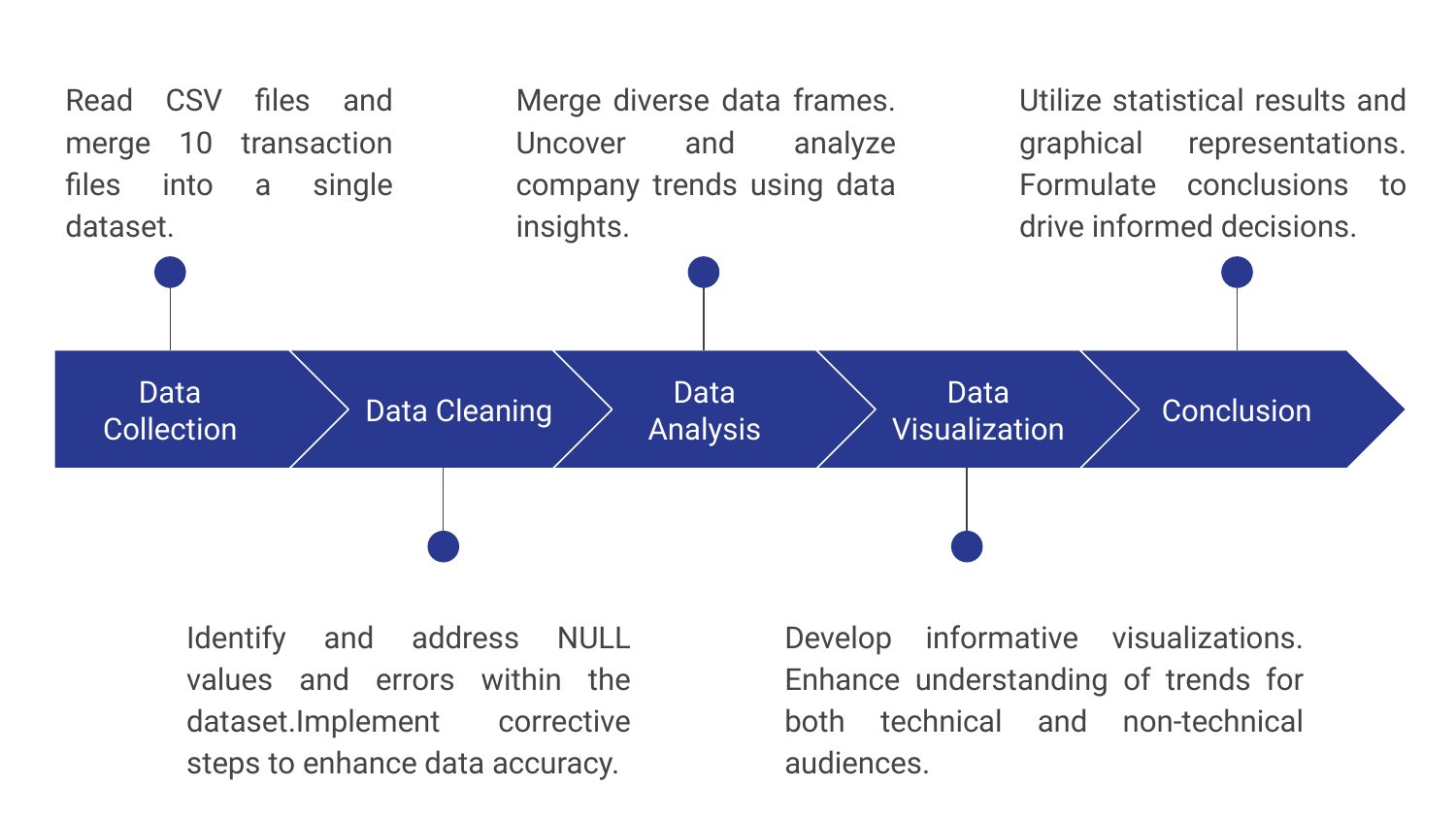

Read CSV files and merge 10 transaction files into a single dataset.
Merge diverse data frames. Uncover and analyze company trends using data insights.

Utilize statistical results and graphical representations. Formulate conclusions to drive informed decisions.

Data Collection
Data Cleaning
Data Analysis
Data Visualization
Conclusion

Identify and address NULL values and errors within the dataset.Implement corrective steps to enhance data accuracy.

Develop informative visualizations. Enhance understanding of trends for both technical and non-technical audiences.